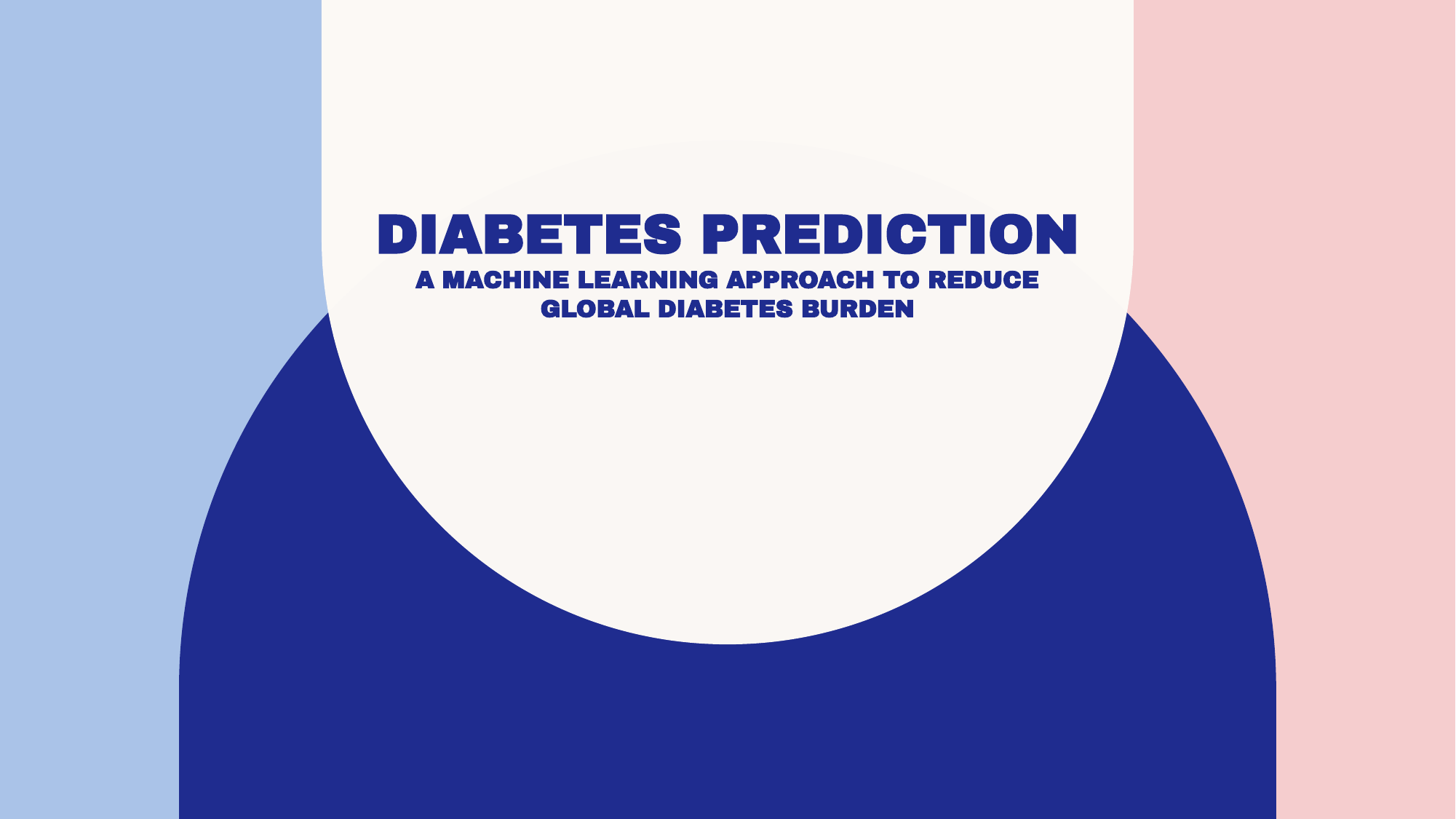

# Diabetes Prediction A Machine Learning Approach to Reduce Global Diabetes Burden